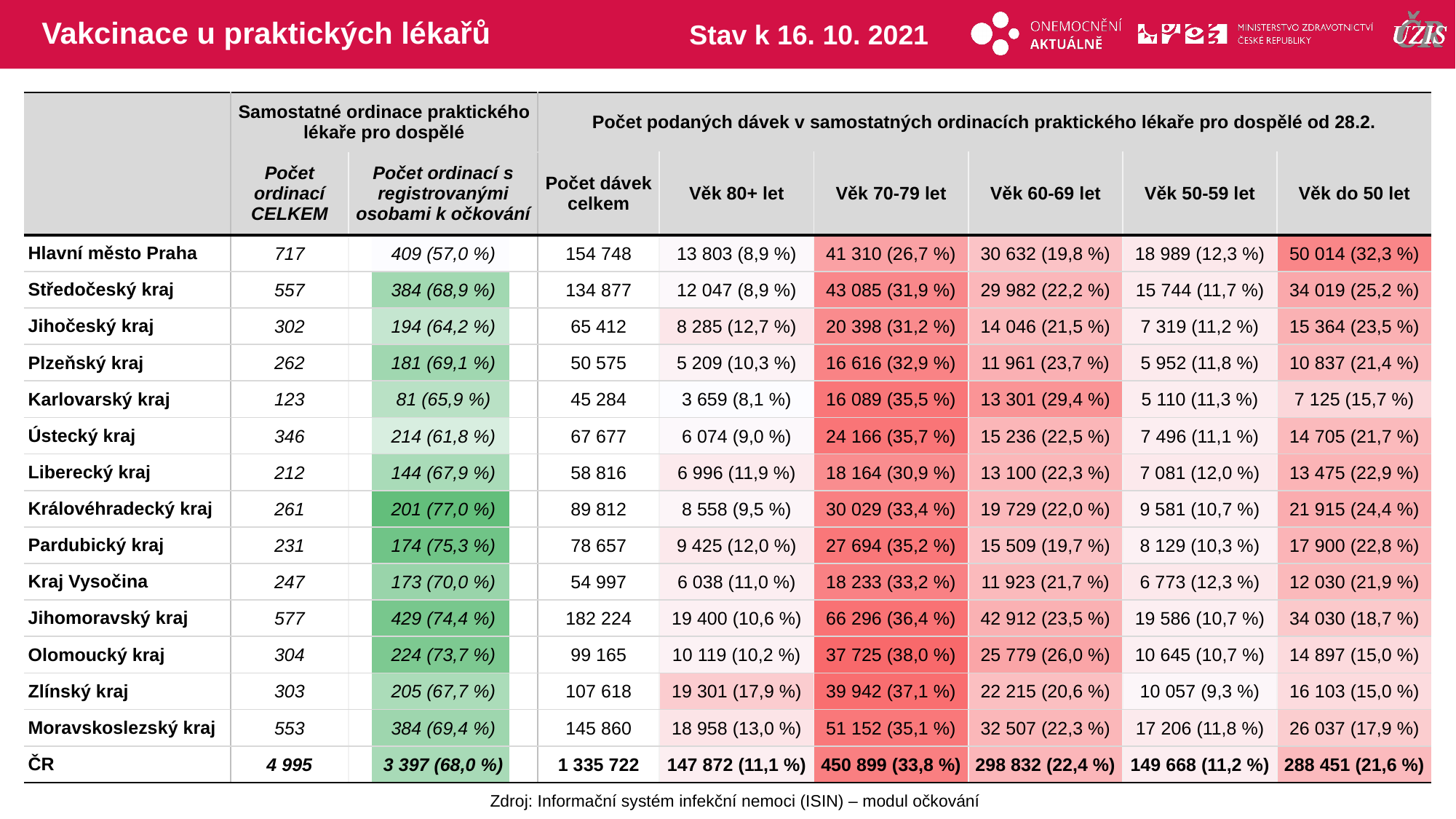

# Vakcinace u praktických lékařů
Stav k 16. 10. 2021
|  | Samostatné ordinace praktického lékaře pro dospělé |  | Počet podaných dávek v samostatných ordinacích praktického lékaře pro dospělé od 28.2. |  |  |  |  |  |
| --- | --- | --- | --- | --- | --- | --- | --- | --- |
|  | Počet ordinací CELKEM | Počet ordinací s registrovanými osobami k očkování | Počet dávek celkem | Věk 80+ let | Věk 70-79 let | Věk 60-69 let | Věk 50-59 let | Věk do 50 let |
| Hlavní město Praha | 717 | 409 (57,0 %) | 154 748 | 13 803 (8,9 %) | 41 310 (26,7 %) | 30 632 (19,8 %) | 18 989 (12,3 %) | 50 014 (32,3 %) |
| Středočeský kraj | 557 | 384 (68,9 %) | 134 877 | 12 047 (8,9 %) | 43 085 (31,9 %) | 29 982 (22,2 %) | 15 744 (11,7 %) | 34 019 (25,2 %) |
| Jihočeský kraj | 302 | 194 (64,2 %) | 65 412 | 8 285 (12,7 %) | 20 398 (31,2 %) | 14 046 (21,5 %) | 7 319 (11,2 %) | 15 364 (23,5 %) |
| Plzeňský kraj | 262 | 181 (69,1 %) | 50 575 | 5 209 (10,3 %) | 16 616 (32,9 %) | 11 961 (23,7 %) | 5 952 (11,8 %) | 10 837 (21,4 %) |
| Karlovarský kraj | 123 | 81 (65,9 %) | 45 284 | 3 659 (8,1 %) | 16 089 (35,5 %) | 13 301 (29,4 %) | 5 110 (11,3 %) | 7 125 (15,7 %) |
| Ústecký kraj | 346 | 214 (61,8 %) | 67 677 | 6 074 (9,0 %) | 24 166 (35,7 %) | 15 236 (22,5 %) | 7 496 (11,1 %) | 14 705 (21,7 %) |
| Liberecký kraj | 212 | 144 (67,9 %) | 58 816 | 6 996 (11,9 %) | 18 164 (30,9 %) | 13 100 (22,3 %) | 7 081 (12,0 %) | 13 475 (22,9 %) |
| Královéhradecký kraj | 261 | 201 (77,0 %) | 89 812 | 8 558 (9,5 %) | 30 029 (33,4 %) | 19 729 (22,0 %) | 9 581 (10,7 %) | 21 915 (24,4 %) |
| Pardubický kraj | 231 | 174 (75,3 %) | 78 657 | 9 425 (12,0 %) | 27 694 (35,2 %) | 15 509 (19,7 %) | 8 129 (10,3 %) | 17 900 (22,8 %) |
| Kraj Vysočina | 247 | 173 (70,0 %) | 54 997 | 6 038 (11,0 %) | 18 233 (33,2 %) | 11 923 (21,7 %) | 6 773 (12,3 %) | 12 030 (21,9 %) |
| Jihomoravský kraj | 577 | 429 (74,4 %) | 182 224 | 19 400 (10,6 %) | 66 296 (36,4 %) | 42 912 (23,5 %) | 19 586 (10,7 %) | 34 030 (18,7 %) |
| Olomoucký kraj | 304 | 224 (73,7 %) | 99 165 | 10 119 (10,2 %) | 37 725 (38,0 %) | 25 779 (26,0 %) | 10 645 (10,7 %) | 14 897 (15,0 %) |
| Zlínský kraj | 303 | 205 (67,7 %) | 107 618 | 19 301 (17,9 %) | 39 942 (37,1 %) | 22 215 (20,6 %) | 10 057 (9,3 %) | 16 103 (15,0 %) |
| Moravskoslezský kraj | 553 | 384 (69,4 %) | 145 860 | 18 958 (13,0 %) | 51 152 (35,1 %) | 32 507 (22,3 %) | 17 206 (11,8 %) | 26 037 (17,9 %) |
| ČR | 4 995 | 3 397 (68,0 %) | 1 335 722 | 147 872 (11,1 %) | 450 899 (33,8 %) | 298 832 (22,4 %) | 149 668 (11,2 %) | 288 451 (21,6 %) |
|  |
| --- |
|  |
|  |
|  |
|  |
|  |
|  |
|  |
|  |
|  |
|  |
|  |
|  |
|  |
|  |
|  |  |  |  |  |
| --- | --- | --- | --- | --- |
|  |  |  |  |  |
|  |  |  |  |  |
|  |  |  |  |  |
|  |  |  |  |  |
|  |  |  |  |  |
|  |  |  |  |  |
|  |  |  |  |  |
|  |  |  |  |  |
|  |  |  |  |  |
|  |  |  |  |  |
|  |  |  |  |  |
|  |  |  |  |  |
|  |  |  |  |  |
|  |  |  |  |  |
Zdroj: Informační systém infekční nemoci (ISIN) – modul očkování